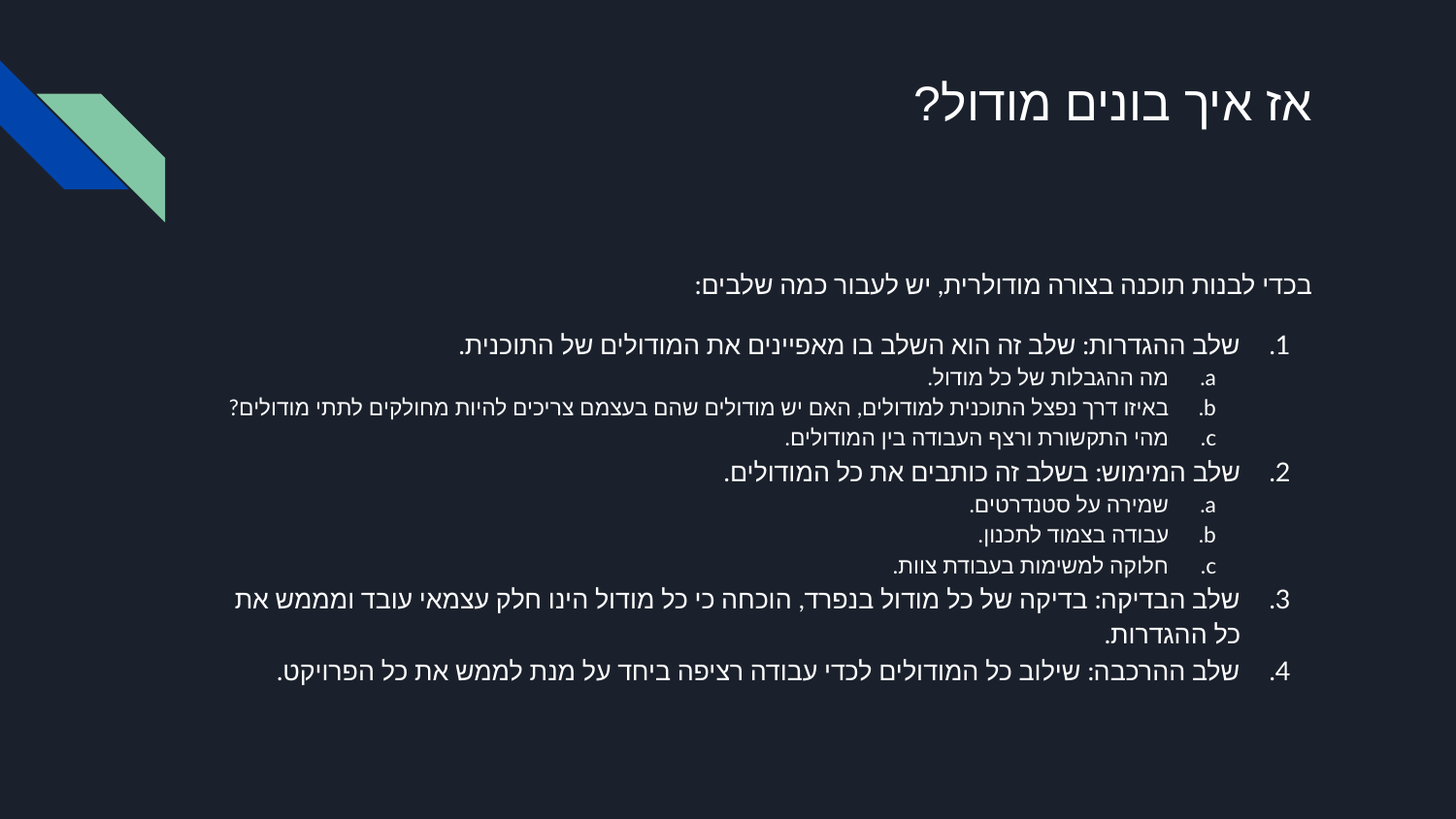

# אז איך בונים מודול?
בכדי לבנות תוכנה בצורה מודולרית, יש לעבור כמה שלבים:
שלב ההגדרות: שלב זה הוא השלב בו מאפיינים את המודולים של התוכנית.
מה ההגבלות של כל מודול.
באיזו דרך נפצל התוכנית למודולים, האם יש מודולים שהם בעצמם צריכים להיות מחולקים לתתי מודולים?
מהי התקשורת ורצף העבודה בין המודולים.
שלב המימוש: בשלב זה כותבים את כל המודולים.
שמירה על סטנדרטים.
עבודה בצמוד לתכנון.
חלוקה למשימות בעבודת צוות.
שלב הבדיקה: בדיקה של כל מודול בנפרד, הוכחה כי כל מודול הינו חלק עצמאי עובד ומממש את כל ההגדרות.
שלב ההרכבה: שילוב כל המודולים לכדי עבודה רציפה ביחד על מנת לממש את כל הפרויקט.